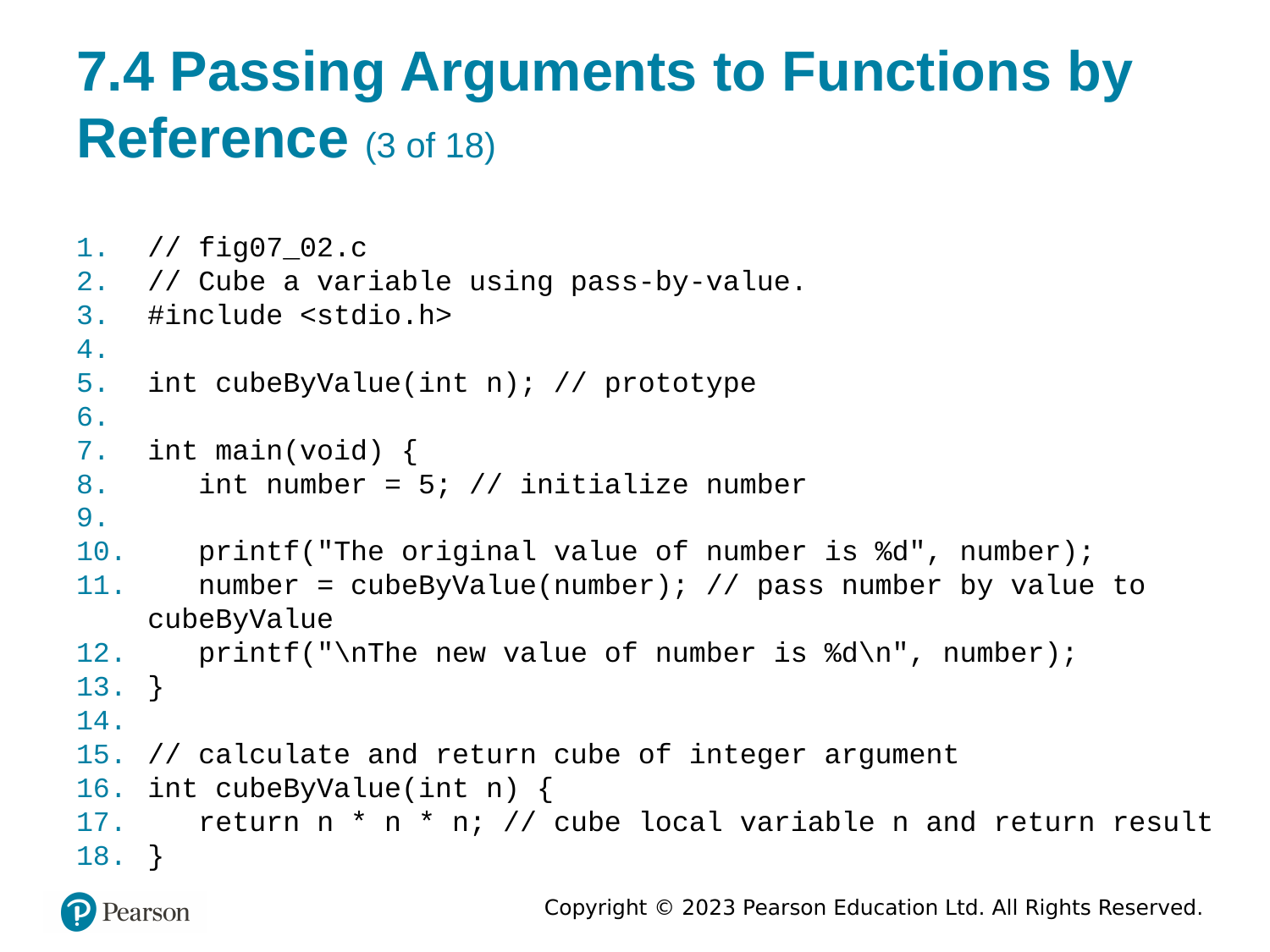

# 7.4 Passing Arguments to Functions by Reference (3 of 18)
// fig07_02.c
// Cube a variable using pass-by-value.
#include <stdio.h>

int cubeByValue(int n); // prototype

int main(void) {
   int number = 5; // initialize number

   printf("The original value of number is %d", number);
   number = cubeByValue(number); // pass number by value to cubeByValue
   printf("\nThe new value of number is %d\n", number);
}

// calculate and return cube of integer argument
int cubeByValue(int n) {
   return n * n * n; // cube local variable n and return result
}